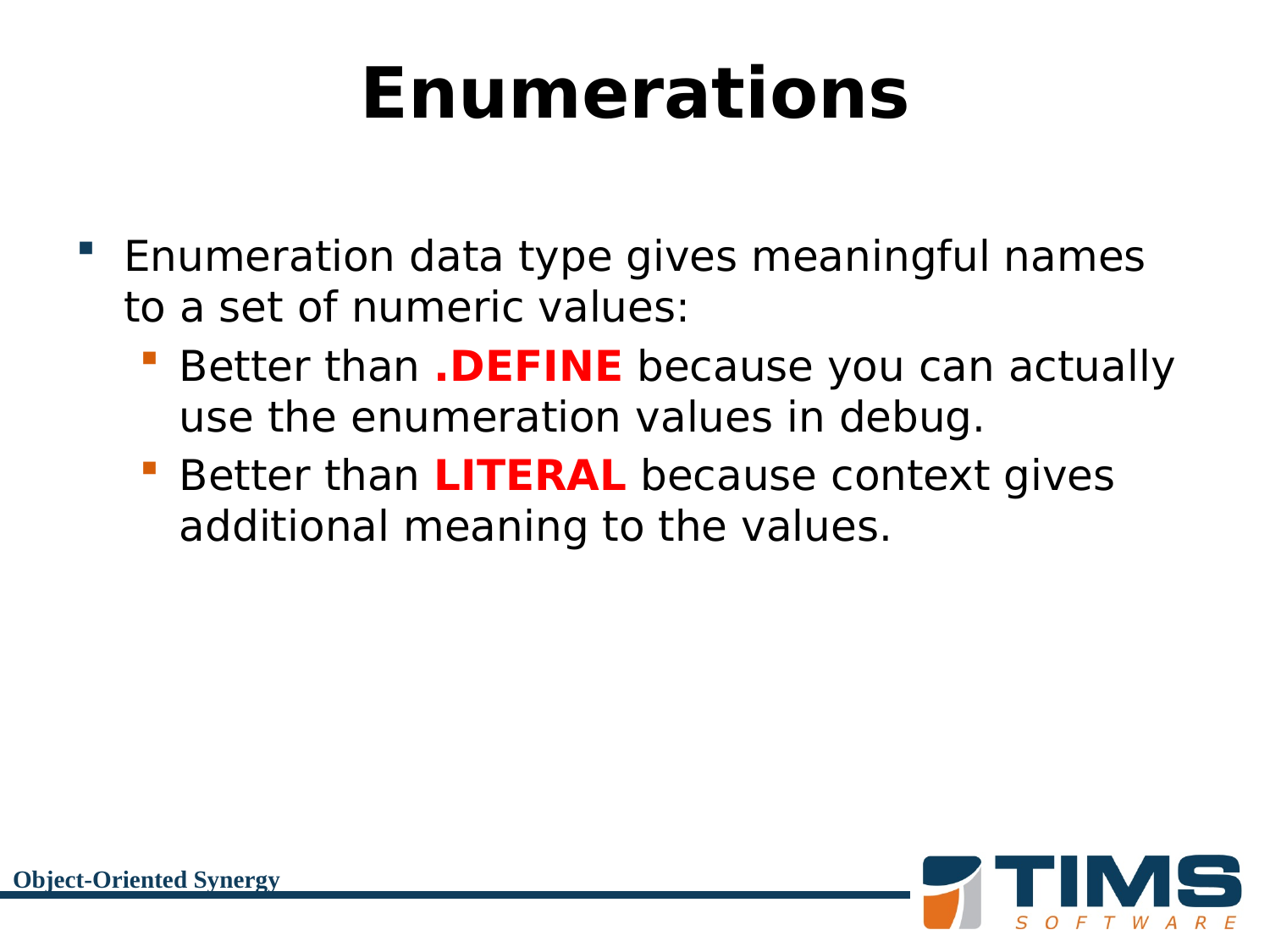

# Enumerations
Enumeration data type gives meaningful names to a set of numeric values:
Better than .DEFINE because you can actually use the enumeration values in debug.
Better than LITERAL because context gives additional meaning to the values.
Object-Oriented Synergy